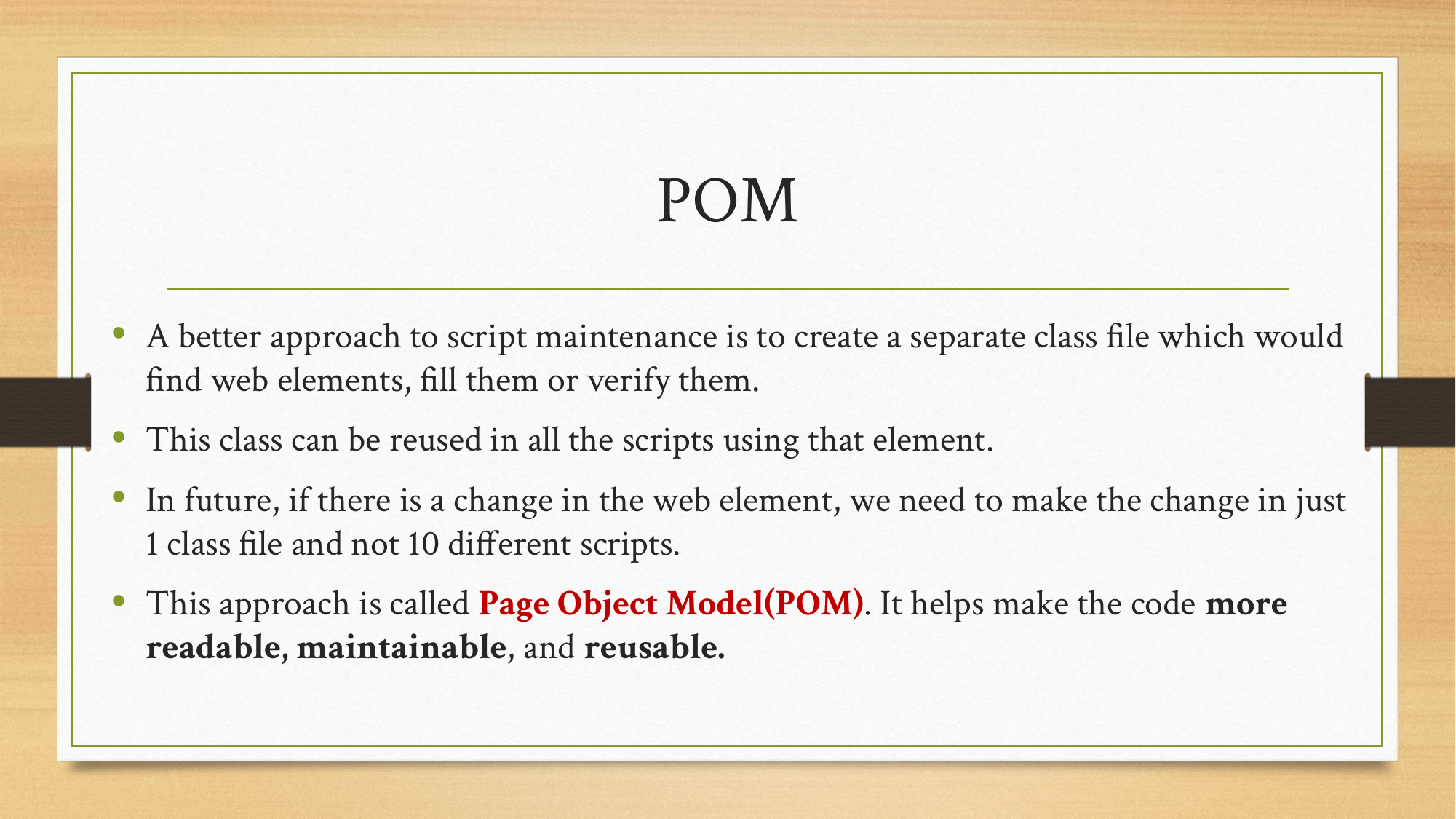

# POM
A better approach to script maintenance is to create a separate class file which would find web elements, fill them or verify them.
This class can be reused in all the scripts using that element.
In future, if there is a change in the web element, we need to make the change in just 1 class file and not 10 different scripts.
This approach is called Page Object Model(POM). It helps make the code more readable, maintainable, and reusable.